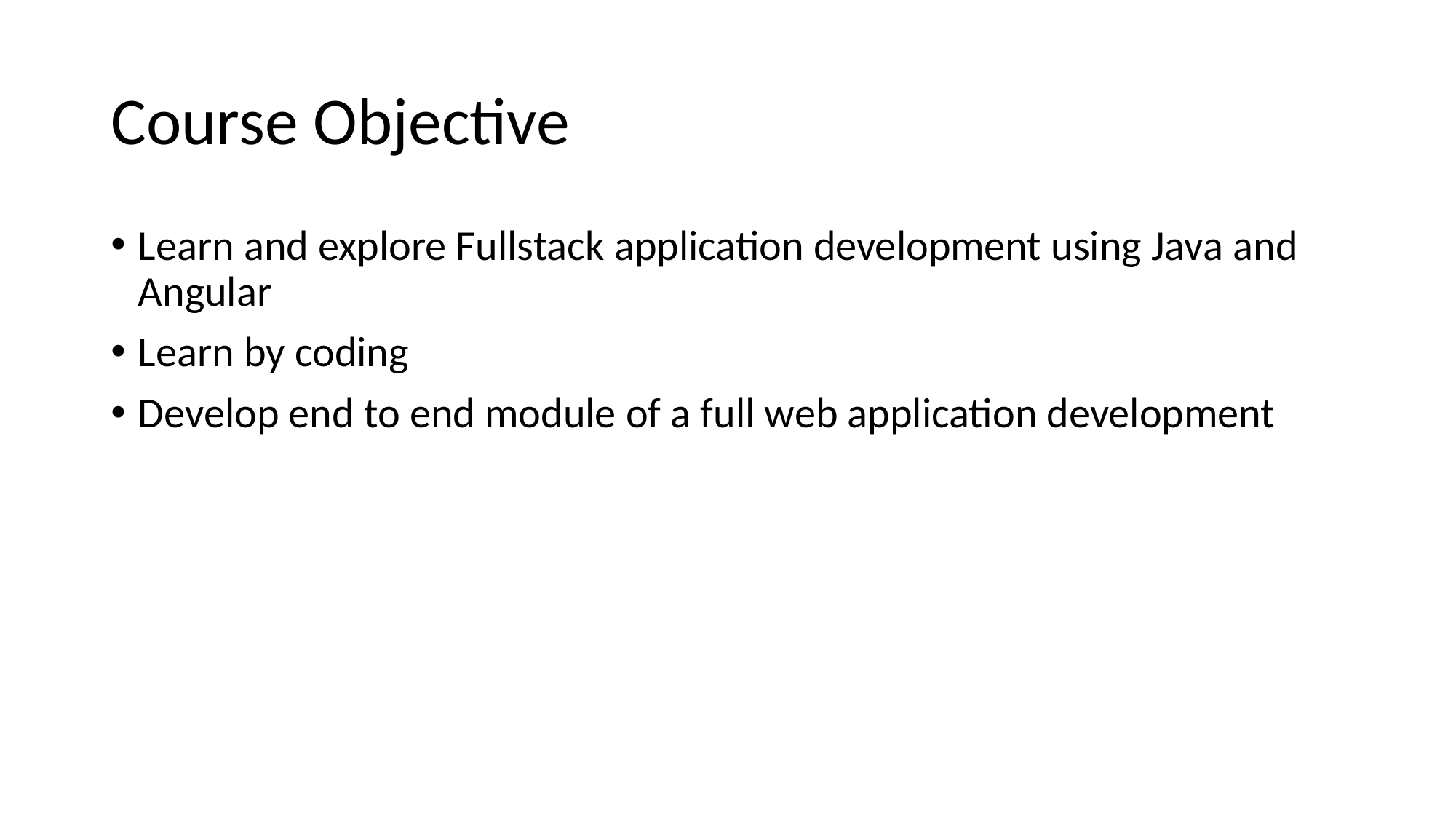

# Course Objective
Learn and explore Fullstack application development using Java and Angular
Learn by coding
Develop end to end module of a full web application development